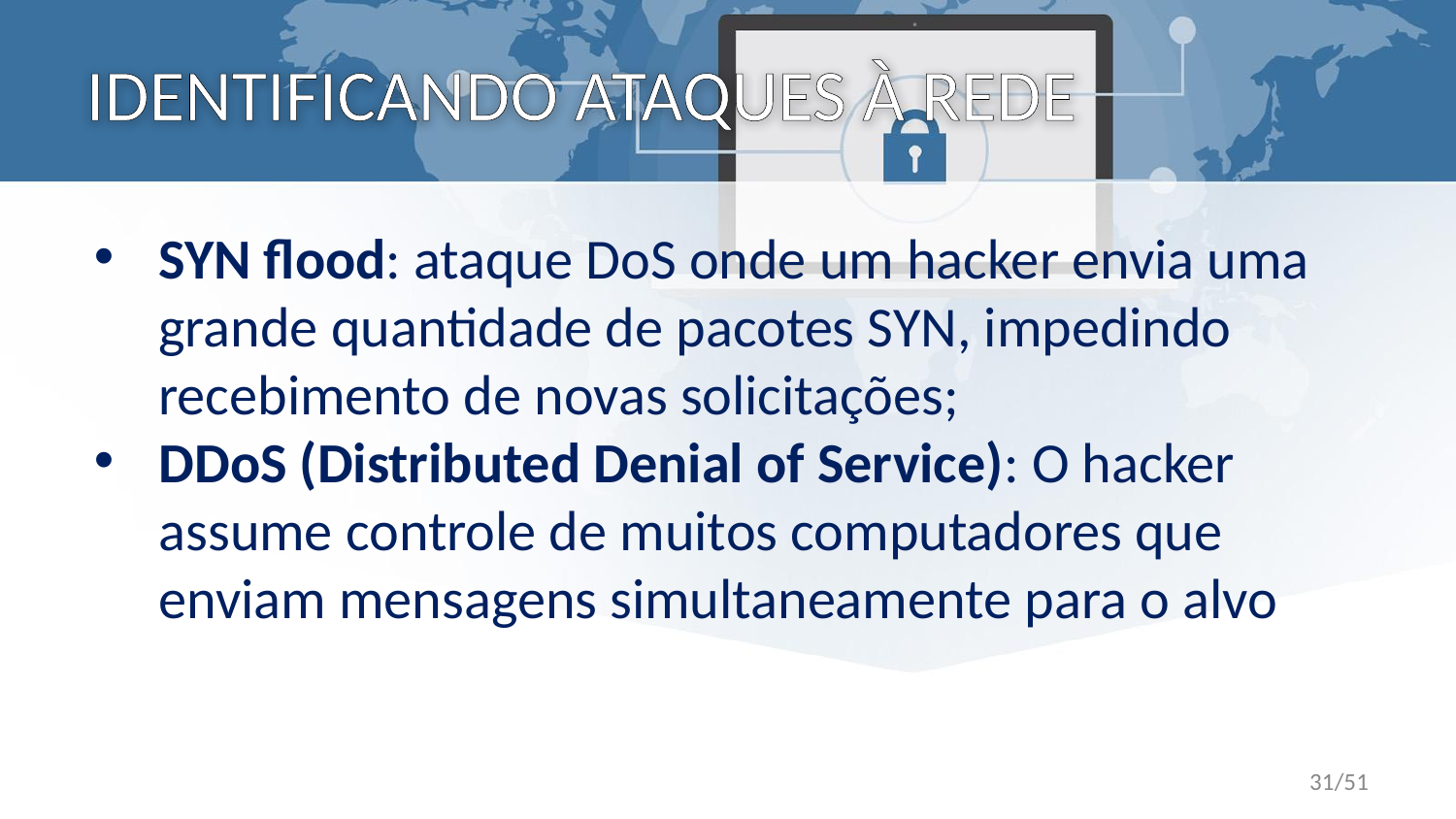

# IDENTIFICANDO ATAQUES À REDE
SYN flood: ataque DoS onde um hacker envia uma grande quantidade de pacotes SYN, impedindo recebimento de novas solicitações;
DDoS (Distributed Denial of Service): O hacker assume controle de muitos computadores que enviam mensagens simultaneamente para o alvo
31/51